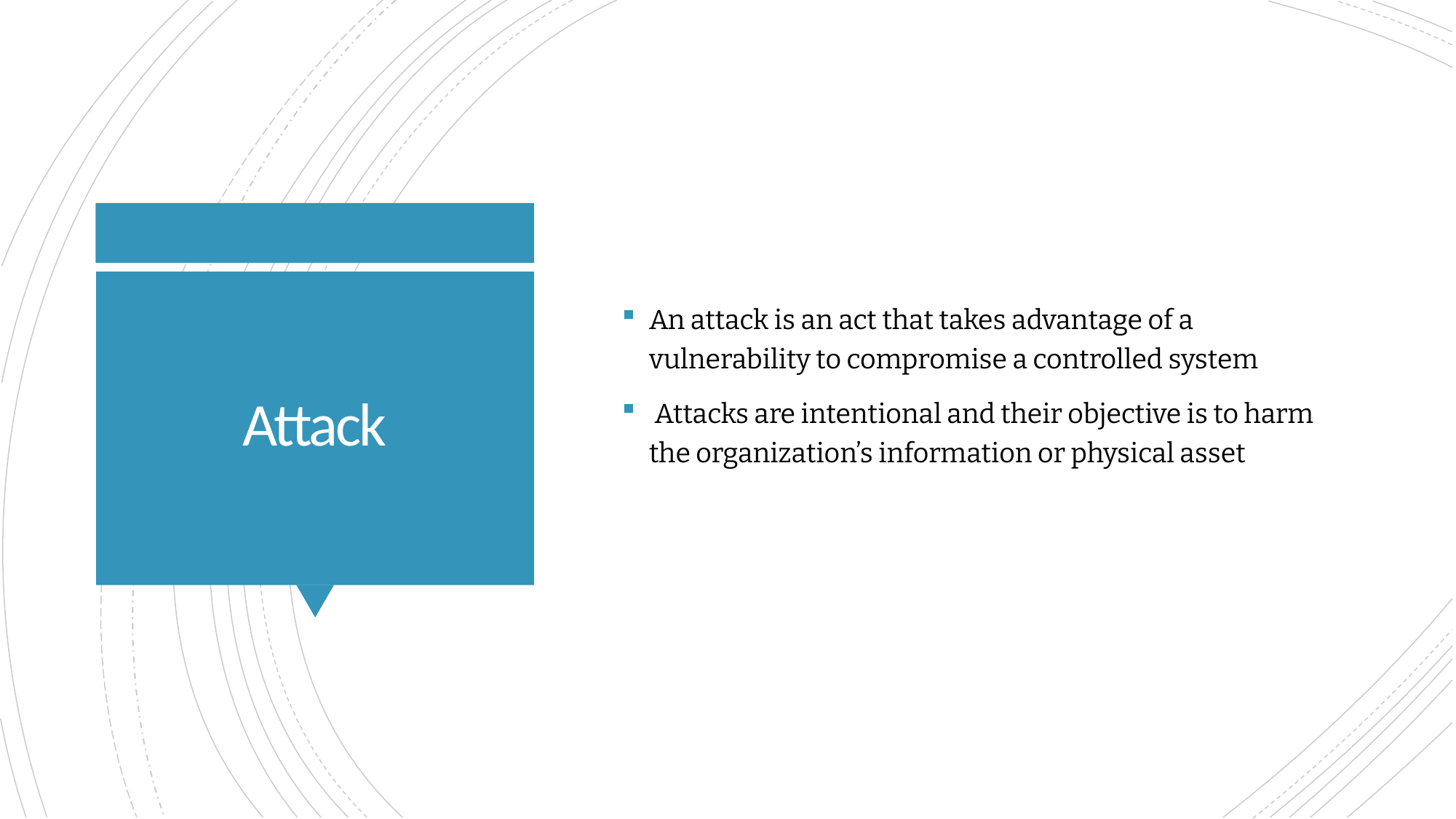

An attack is an act that takes advantage of a vulnerability to compromise a controlled system
 Attacks are intentional and their objective is to harm the organization’s information or physical asset

# Attack